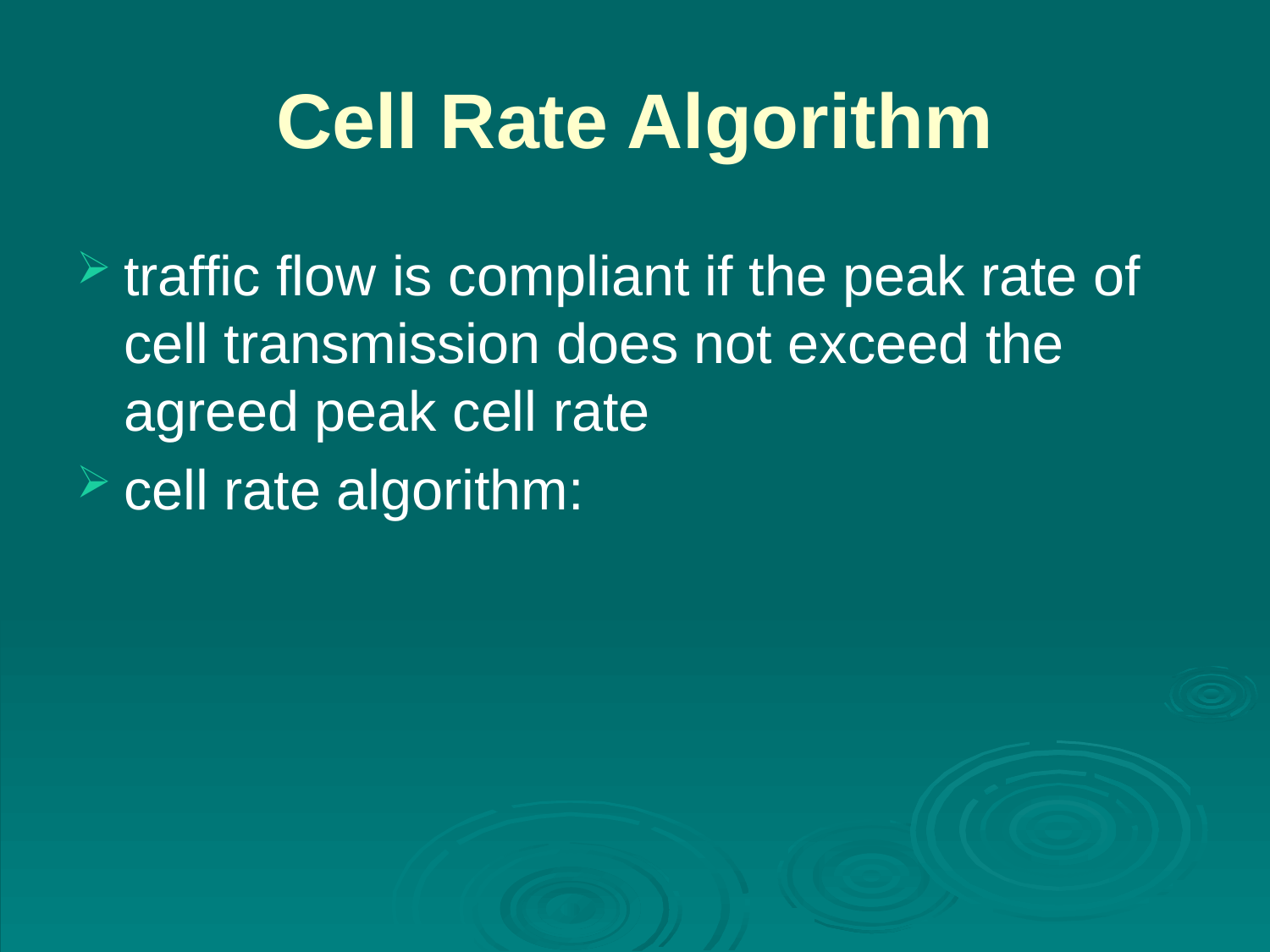

# Cell Rate Algorithm
traffic flow is compliant if the peak rate of cell transmission does not exceed the agreed peak cell rate
cell rate algorithm: